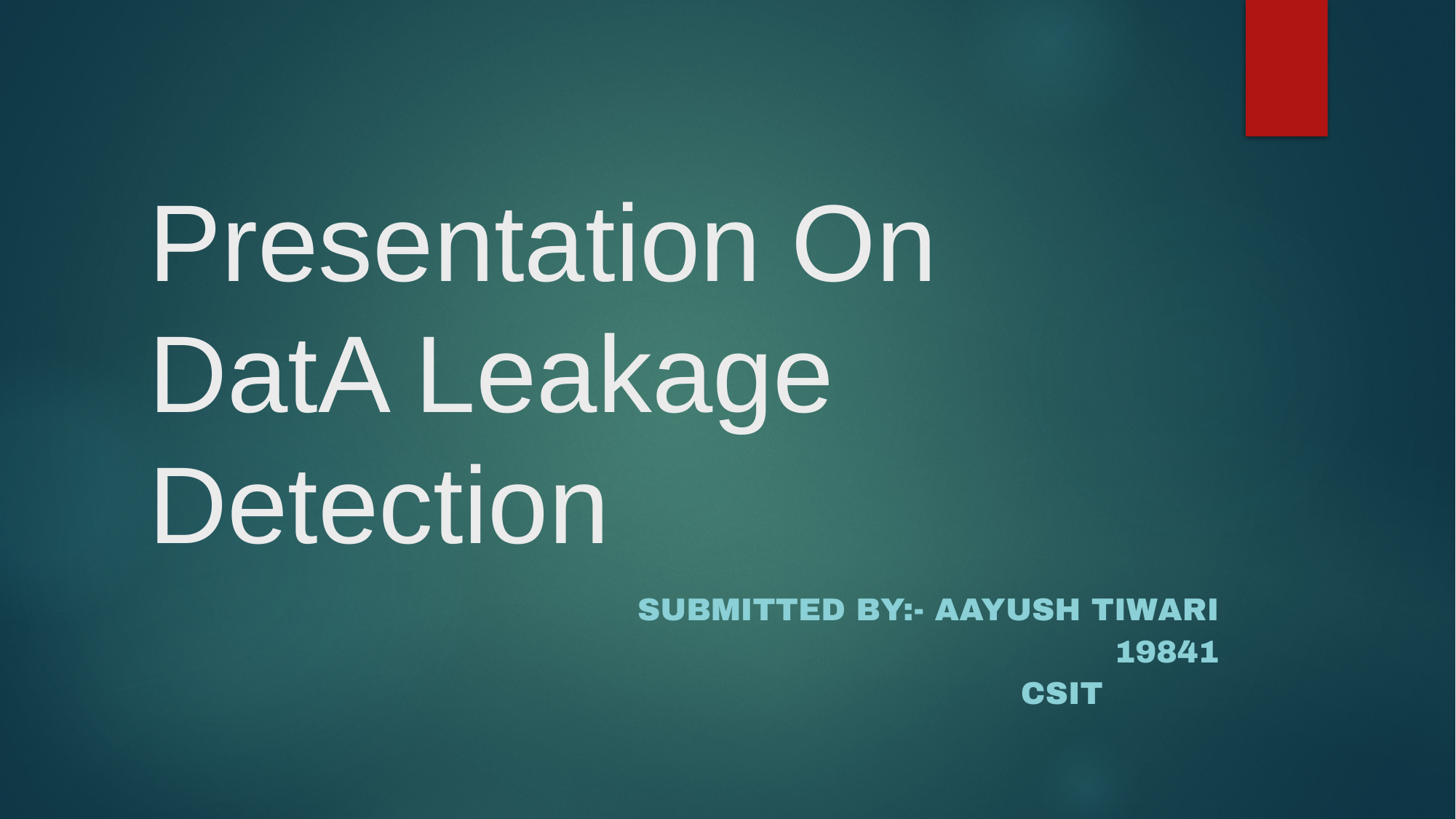

# Presentation On DatA Leakage Detection

    Submitted By:- Aayush Tiwari
                   19841
                  CSIT